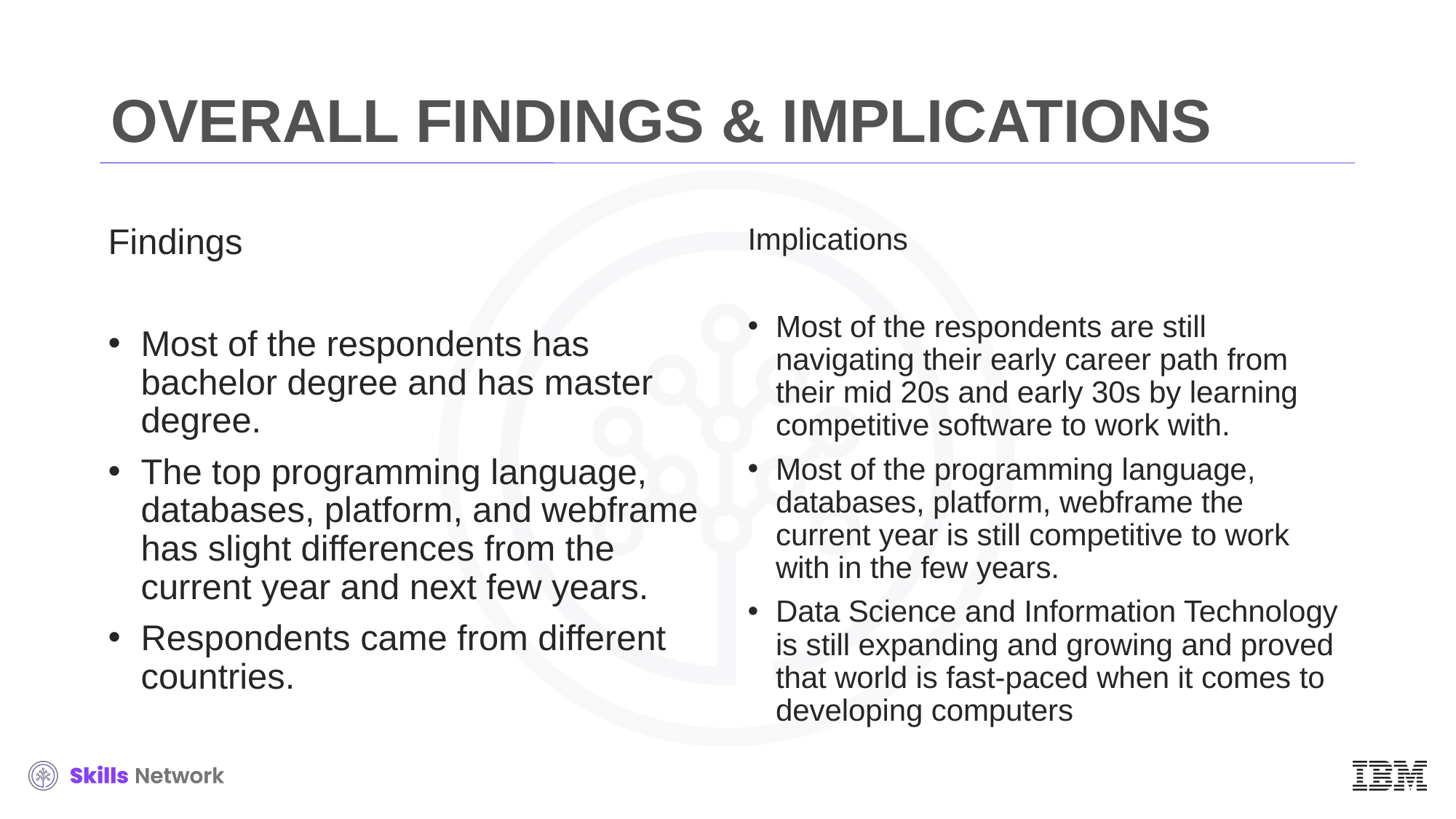

# OVERALL FINDINGS & IMPLICATIONS
Findings

Most of the respondents has bachelor degree and has master degree.
The top programming language, databases, platform, and webframe has slight differences from the current year and next few years.
Respondents came from different countries.
Implications

Most of the respondents are still navigating their early career path from their mid 20s and early 30s by learning competitive software to work with.
Most of the programming language, databases, platform, webframe the current year is still competitive to work with in the few years.
Data Science and Information Technology is still expanding and growing and proved that world is fast-paced when it comes to developing computers